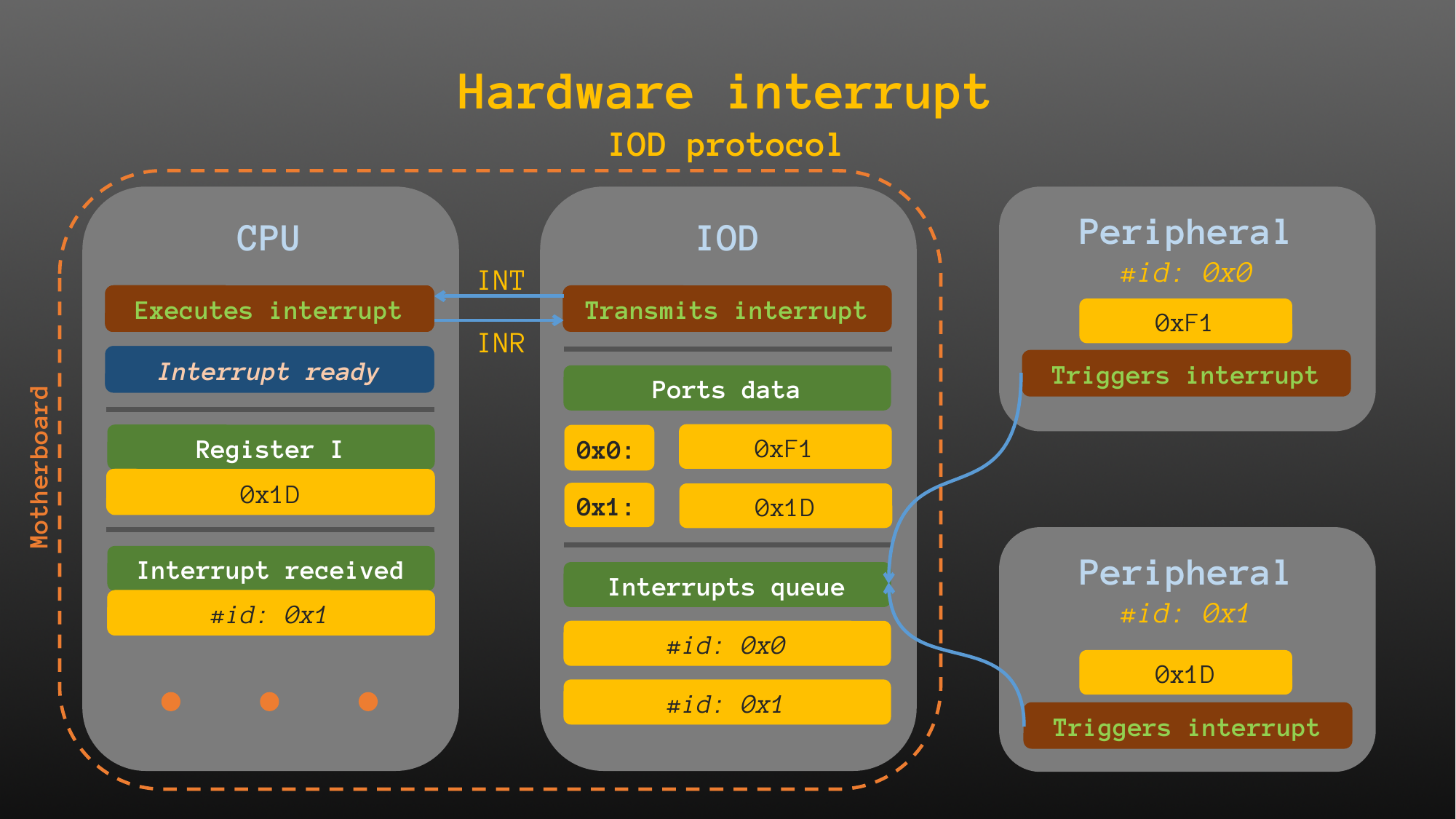

Hardware interrupt
IOD protocol

CPU
Peripheral
#id: 0x0
IOD
INT
Waits interrupt data
Executes interrupt
Runs from memory
Transmits interrupt
0xF1
INR
Interrupt ready
Not interrupt ready

Triggers interrupt
Ports data

0xF1
Register I
0x0:
Motherboard
0xF1
undefined
0x1D
0x1:
0x1D

Peripheral
#id: 0x1

Interrupt received
Interrupts queue
#id: 0x1
#id: 0x0

#id: 0x0
0x1D
#id: 0x1

Triggers interrupt